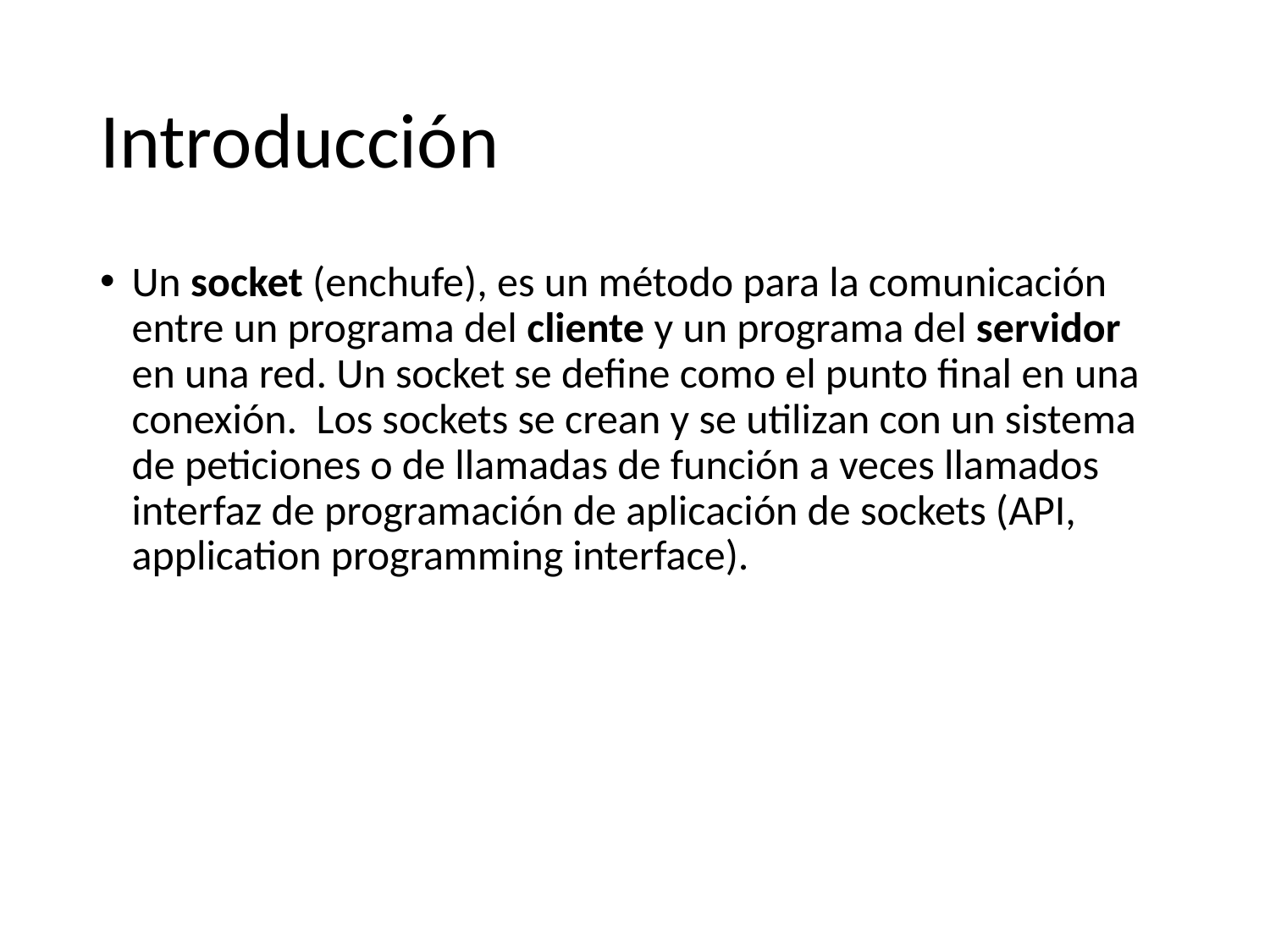

# Introducción
Un socket (enchufe), es un método para la comunicación entre un programa del cliente y un programa del servidor en una red. Un socket se define como el punto final en una conexión.  Los sockets se crean y se utilizan con un sistema de peticiones o de llamadas de función a veces llamados interfaz de programación de aplicación de sockets (API, application programming interface).